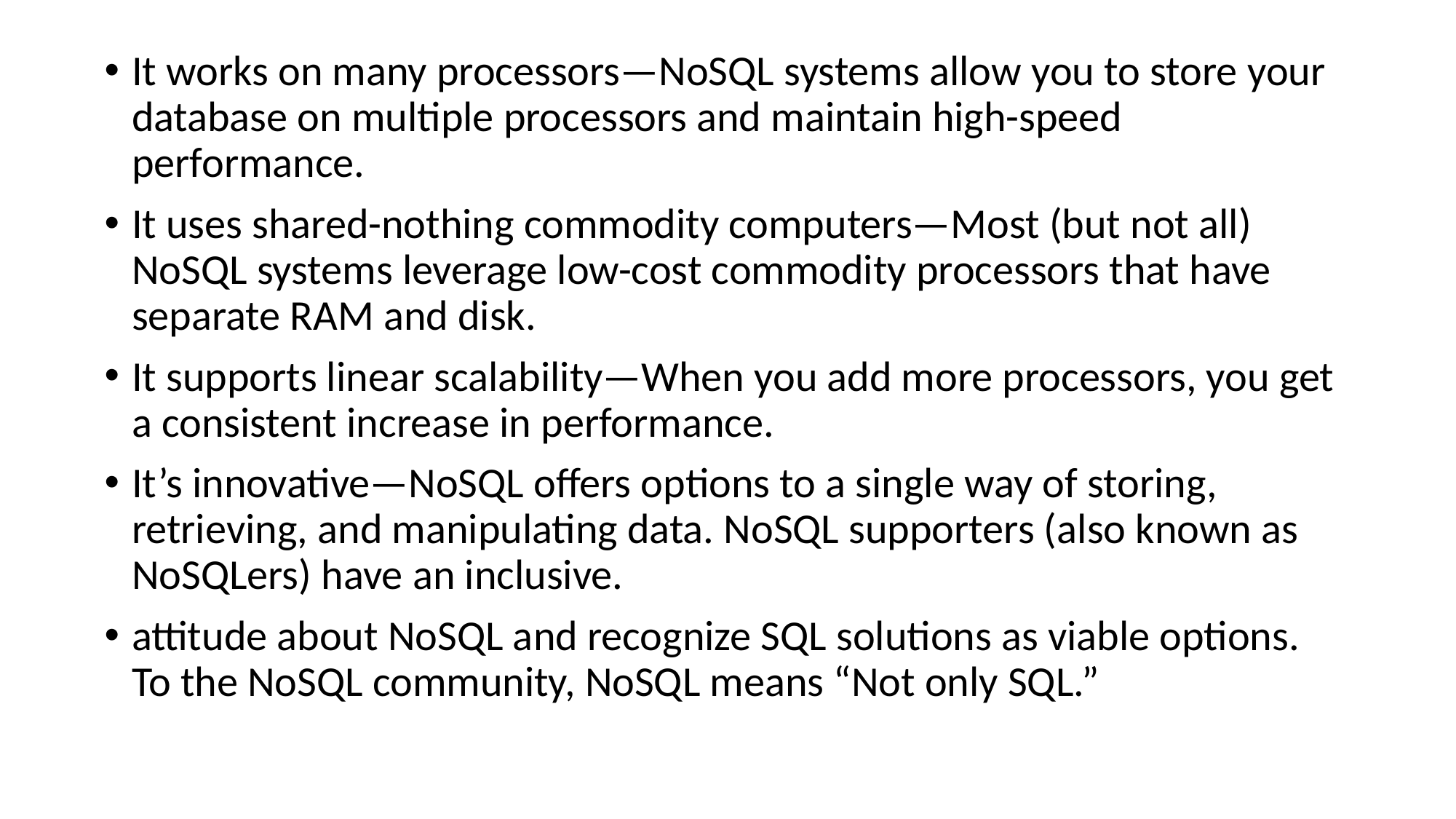

It works on many processors—NoSQL systems allow you to store your database on multiple processors and maintain high-speed performance.
It uses shared-nothing commodity computers—Most (but not all) NoSQL systems leverage low-cost commodity processors that have separate RAM and disk.
It supports linear scalability—When you add more processors, you get a consistent increase in performance.
It’s innovative—NoSQL offers options to a single way of storing, retrieving, and manipulating data. NoSQL supporters (also known as NoSQLers) have an inclusive.
attitude about NoSQL and recognize SQL solutions as viable options. To the NoSQL community, NoSQL means “Not only SQL.”